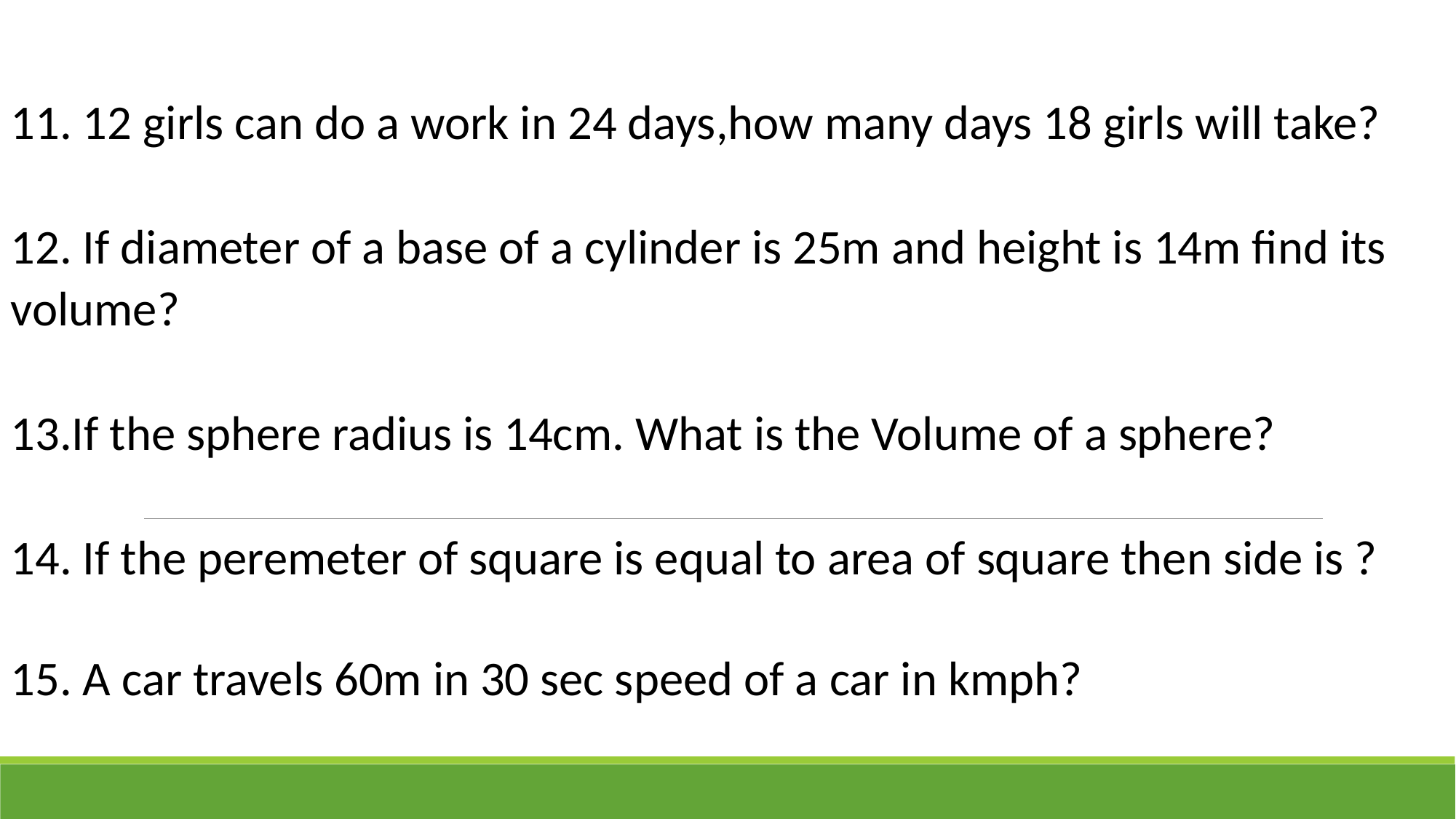

11. 12 girls can do a work in 24 days,how many days 18 girls will take?

12. If diameter of a base of a cylinder is 25m and height is 14m find its volume?

13.If the sphere radius is 14cm. What is the Volume of a sphere?

14. If the peremeter of square is equal to area of square then side is ?

15. A car travels 60m in 30 sec speed of a car in kmph?